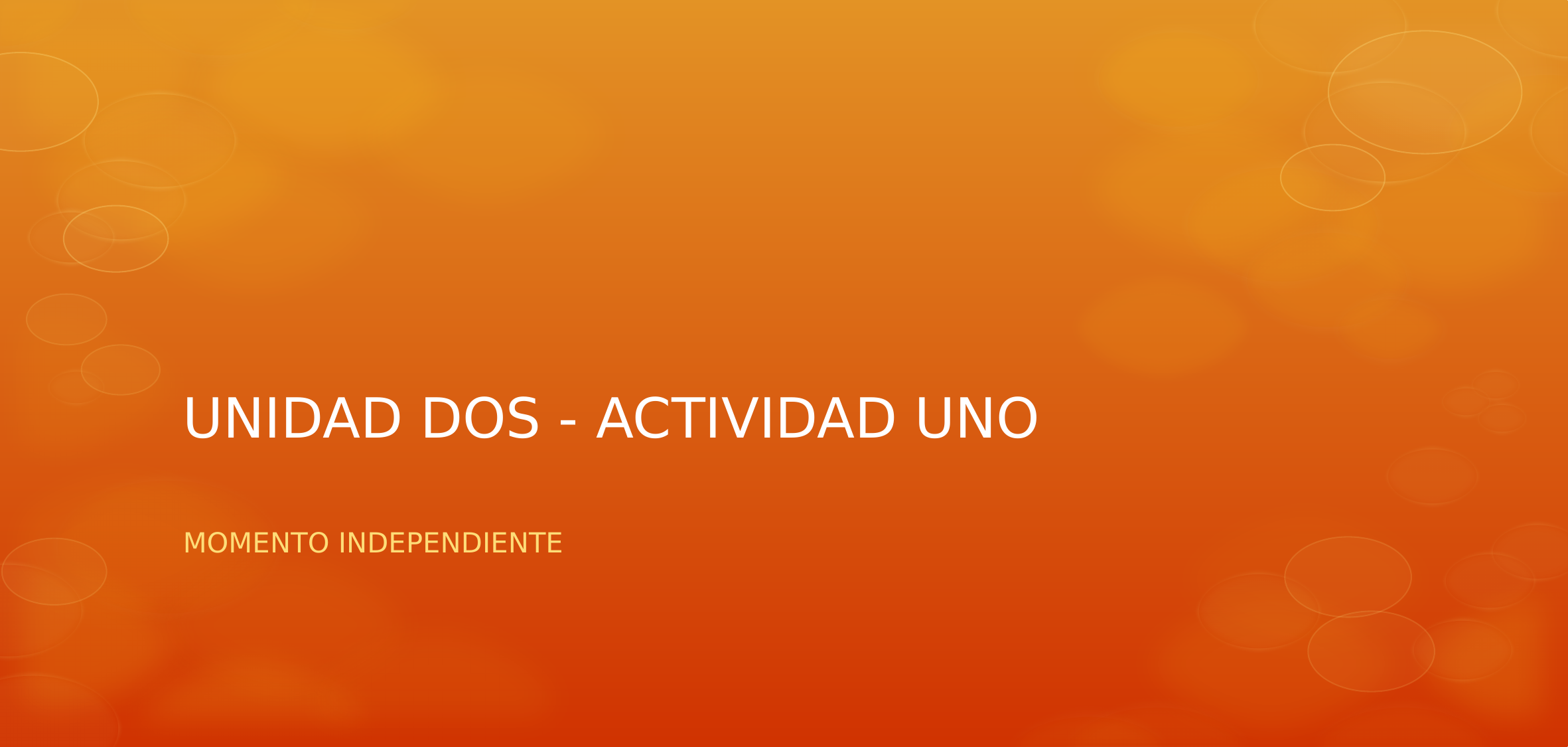

# UNIDAD DOS - ACTIVIDAD UNO
MOMENTO INDEPENDIENTE